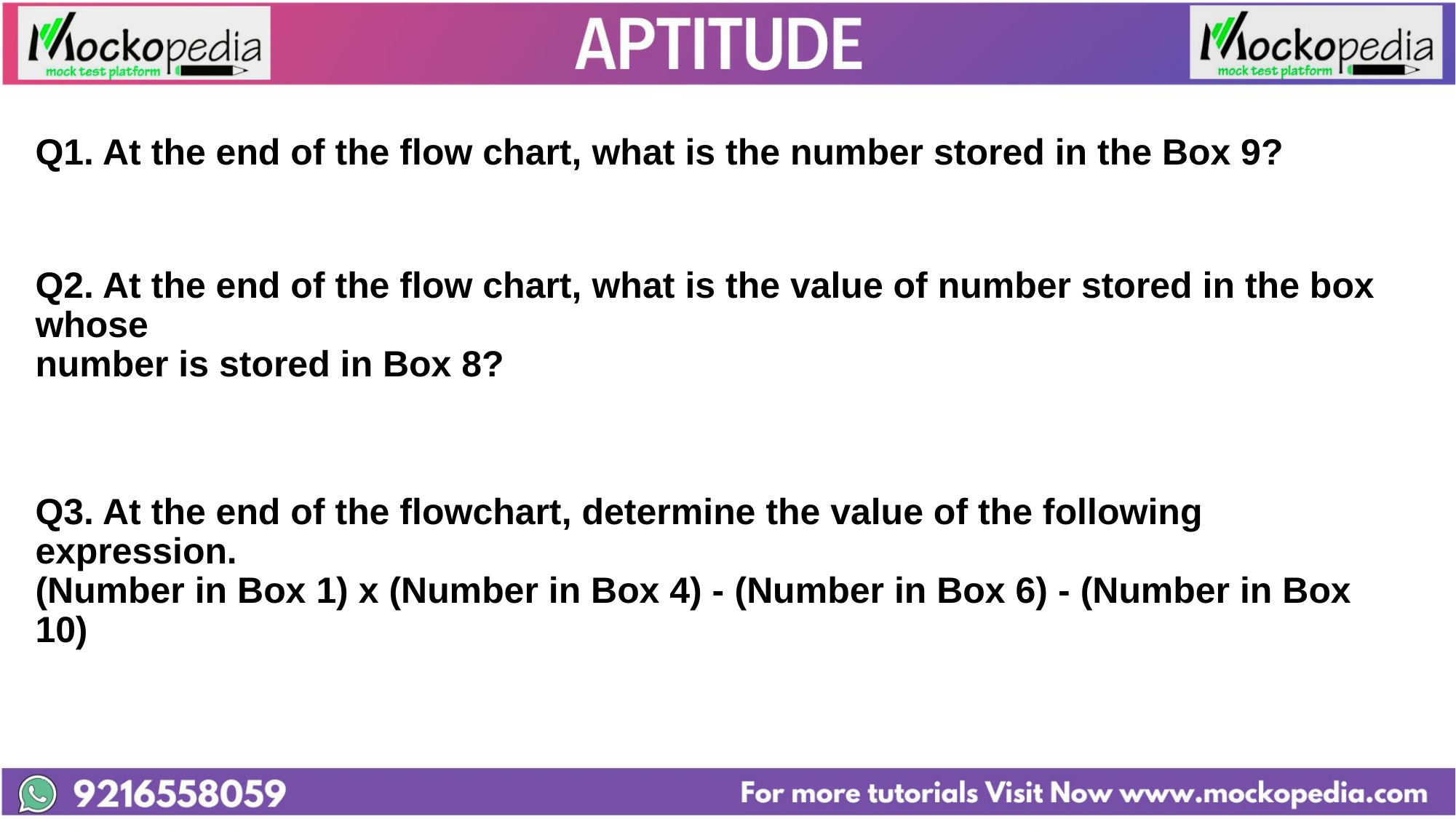

#
Q1. At the end of the flow chart, what is the number stored in the Box 9?
Q2. At the end of the flow chart, what is the value of number stored in the box whose
number is stored in Box 8?

Q3. At the end of the flowchart, determine the value of the following expression.
(Number in Box 1) x (Number in Box 4) - (Number in Box 6) - (Number in Box
10)